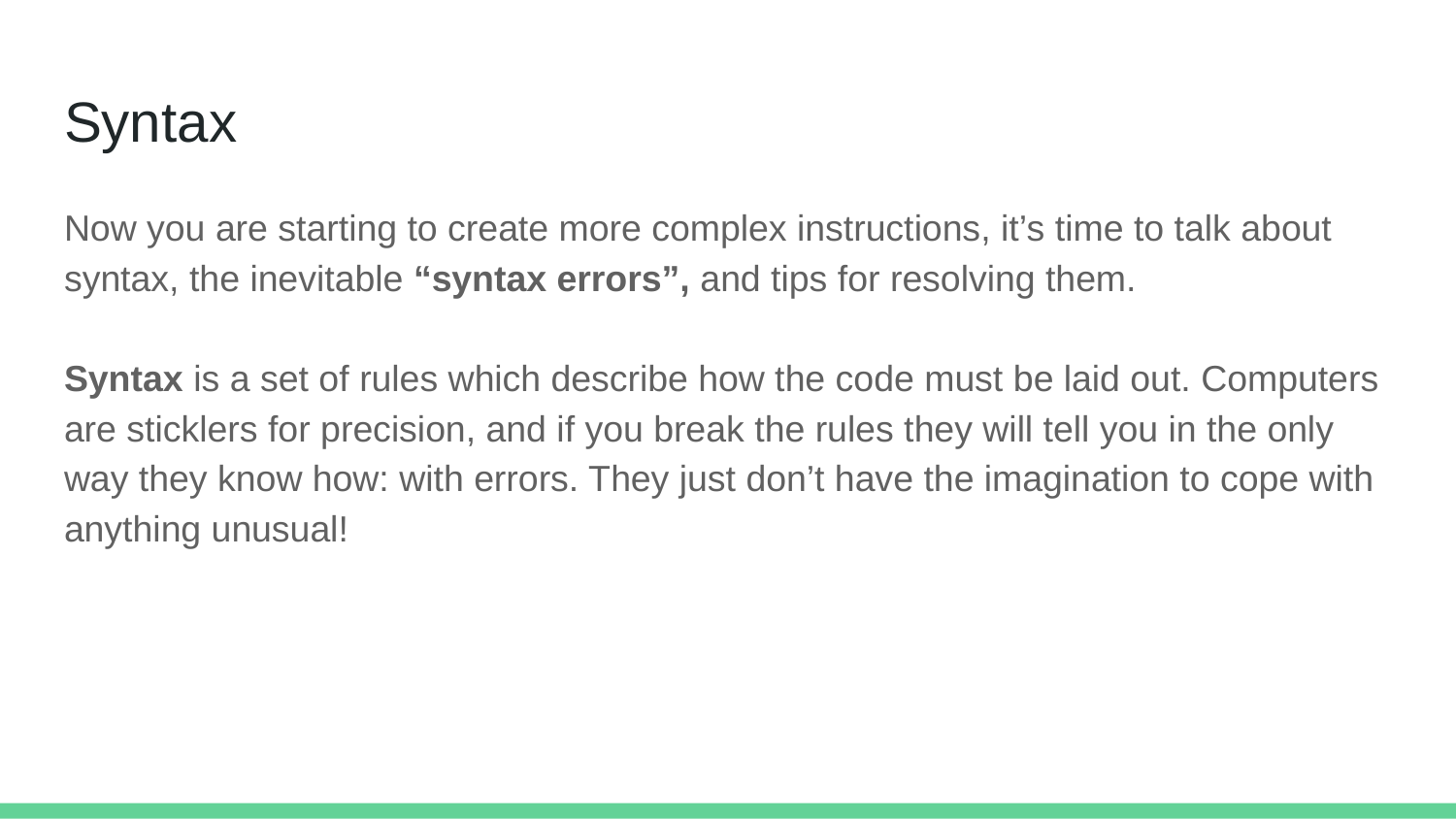

# Syntax
Now you are starting to create more complex instructions, it’s time to talk about syntax, the inevitable “syntax errors”, and tips for resolving them.
Syntax is a set of rules which describe how the code must be laid out. Computers are sticklers for precision, and if you break the rules they will tell you in the only way they know how: with errors. They just don’t have the imagination to cope with anything unusual!